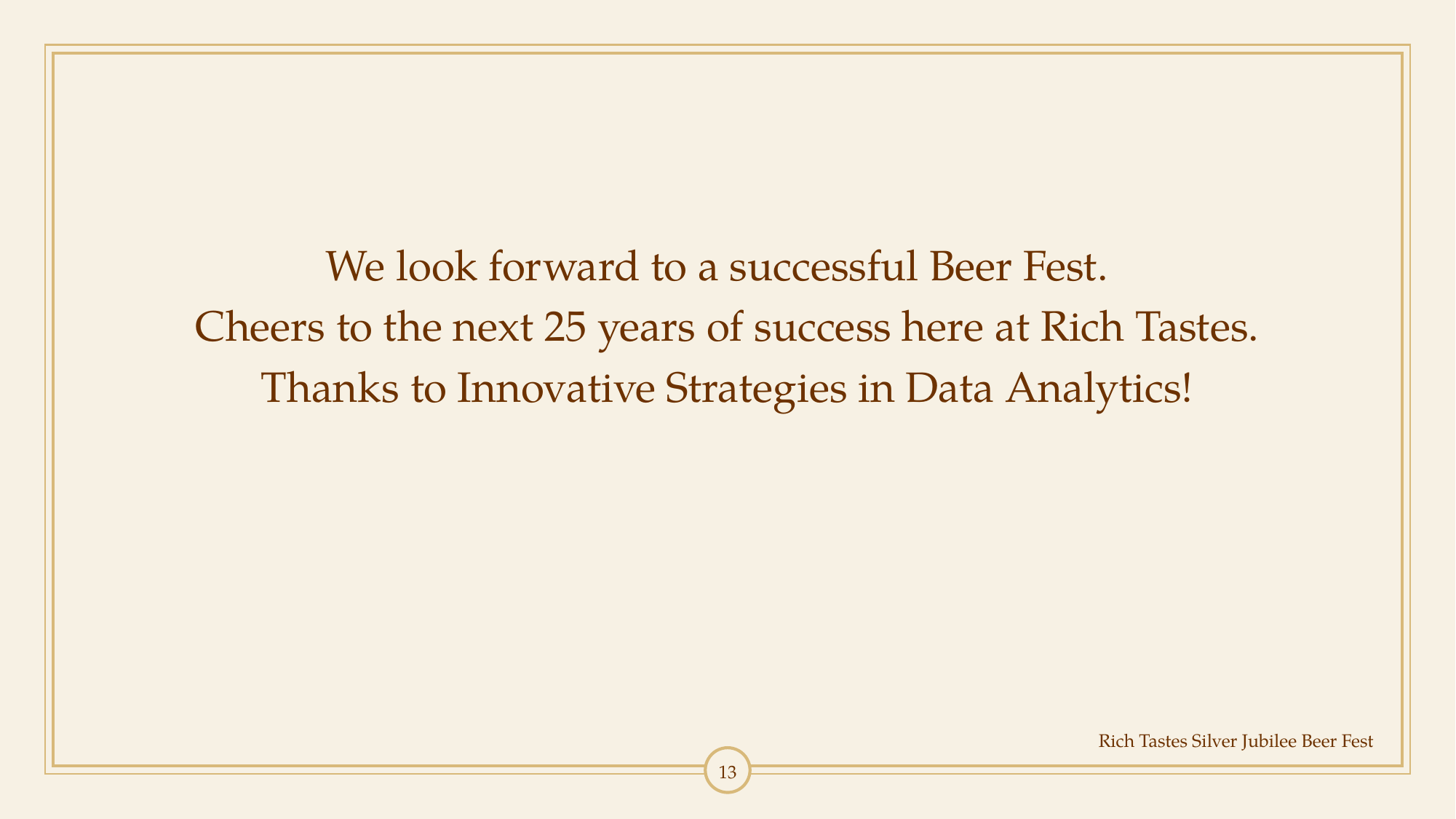

We look forward to a successful Beer Fest.
Cheers to the next 25 years of success here at Rich Tastes.
Thanks to Innovative Strategies in Data Analytics!

Rich Tastes Silver Jubilee Beer Fest
13